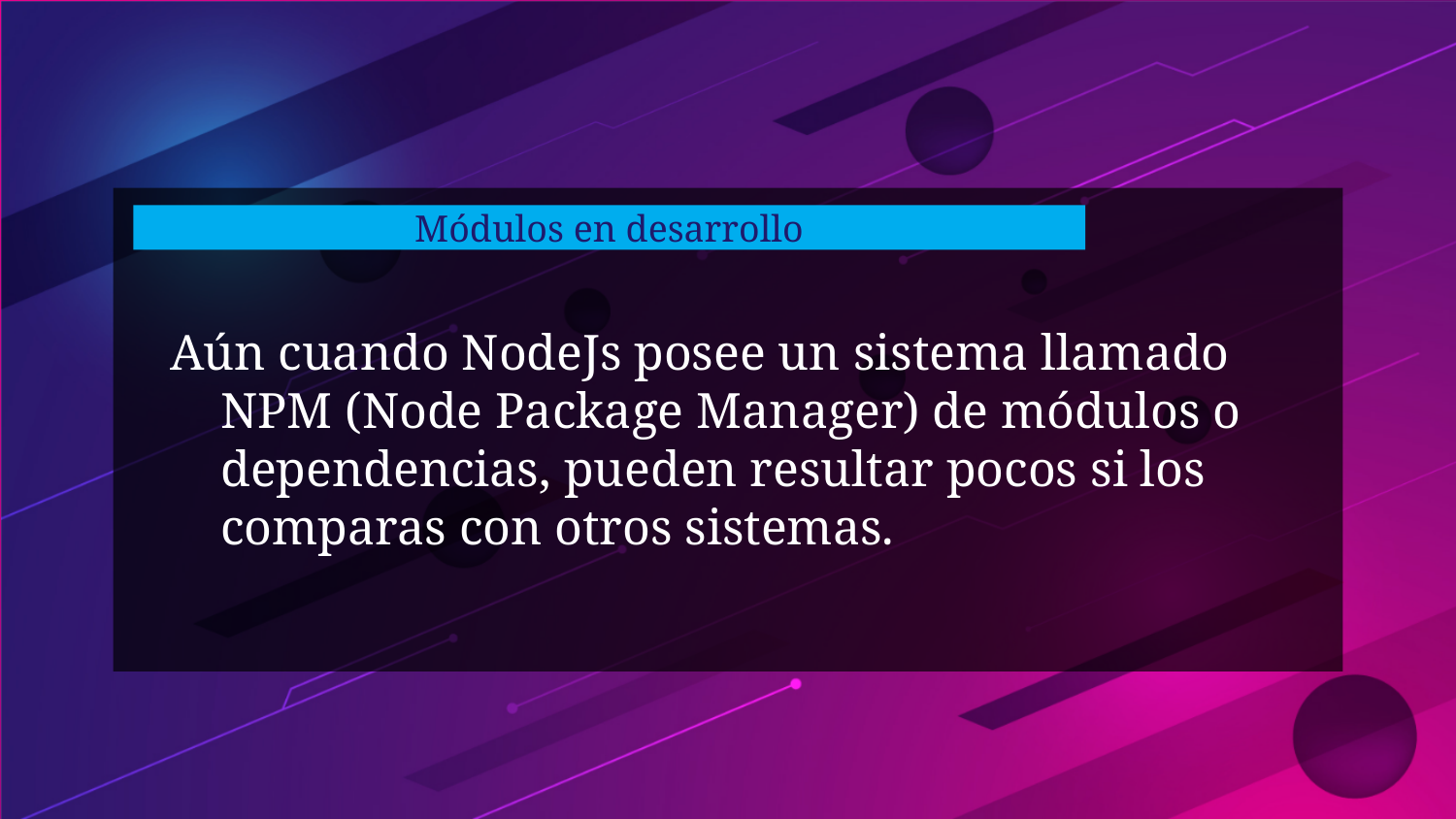

# Módulos en desarrollo
Aún cuando NodeJs posee un sistema llamado NPM (Node Package Manager) de módulos o dependencias, pueden resultar pocos si los comparas con otros sistemas.